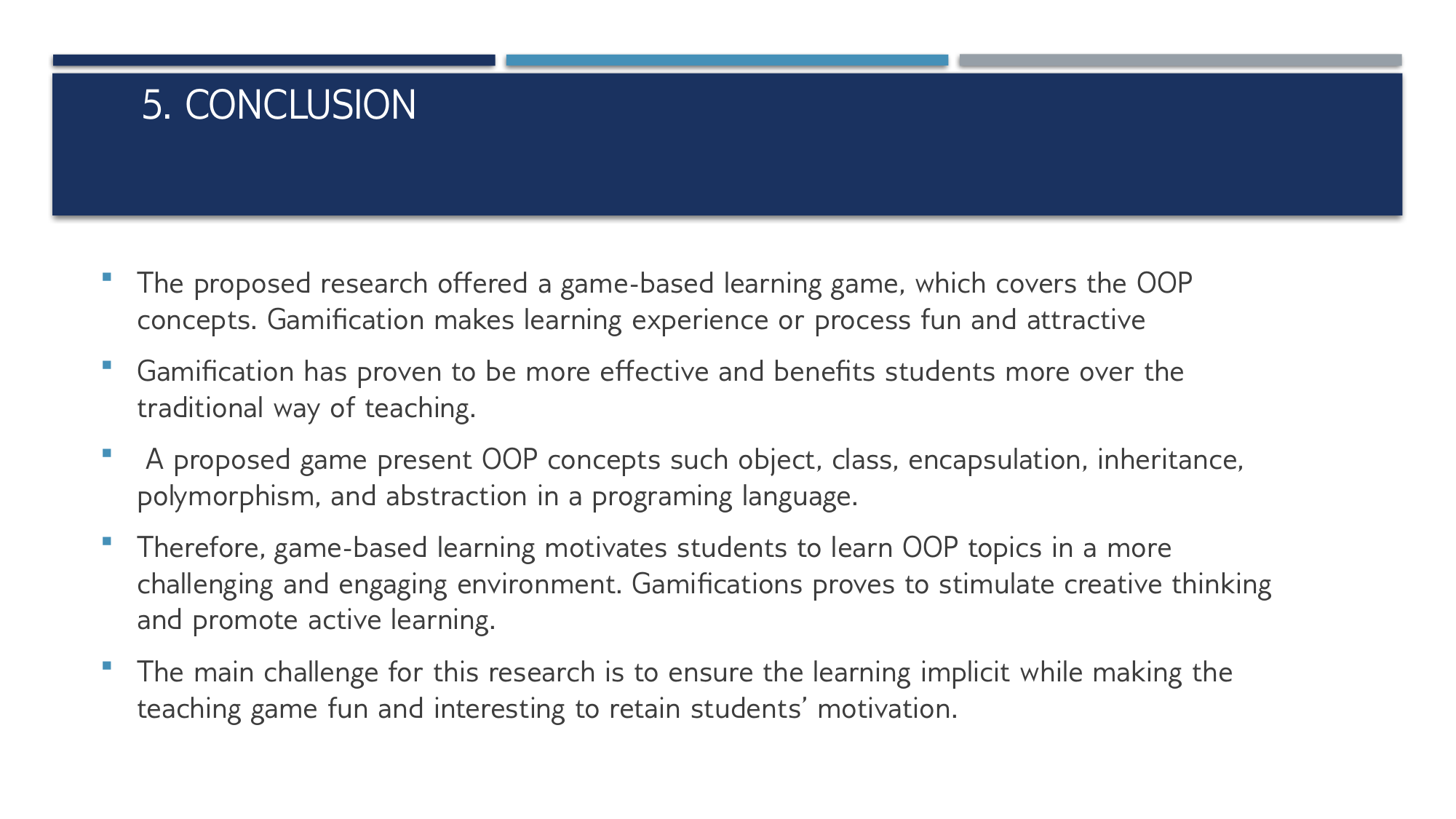

# 5. Conclusion
The proposed research offered a game-based learning game, which covers the OOP concepts. Gamification makes learning experience or process fun and attractive
Gamification has proven to be more effective and benefits students more over the traditional way of teaching.
 A proposed game present OOP concepts such object, class, encapsulation, inheritance, polymorphism, and abstraction in a programing language.
Therefore, game-based learning motivates students to learn OOP topics in a more challenging and engaging environment. Gamifications proves to stimulate creative thinking and promote active learning.
The main challenge for this research is to ensure the learning implicit while making the teaching game fun and interesting to retain students’ motivation.